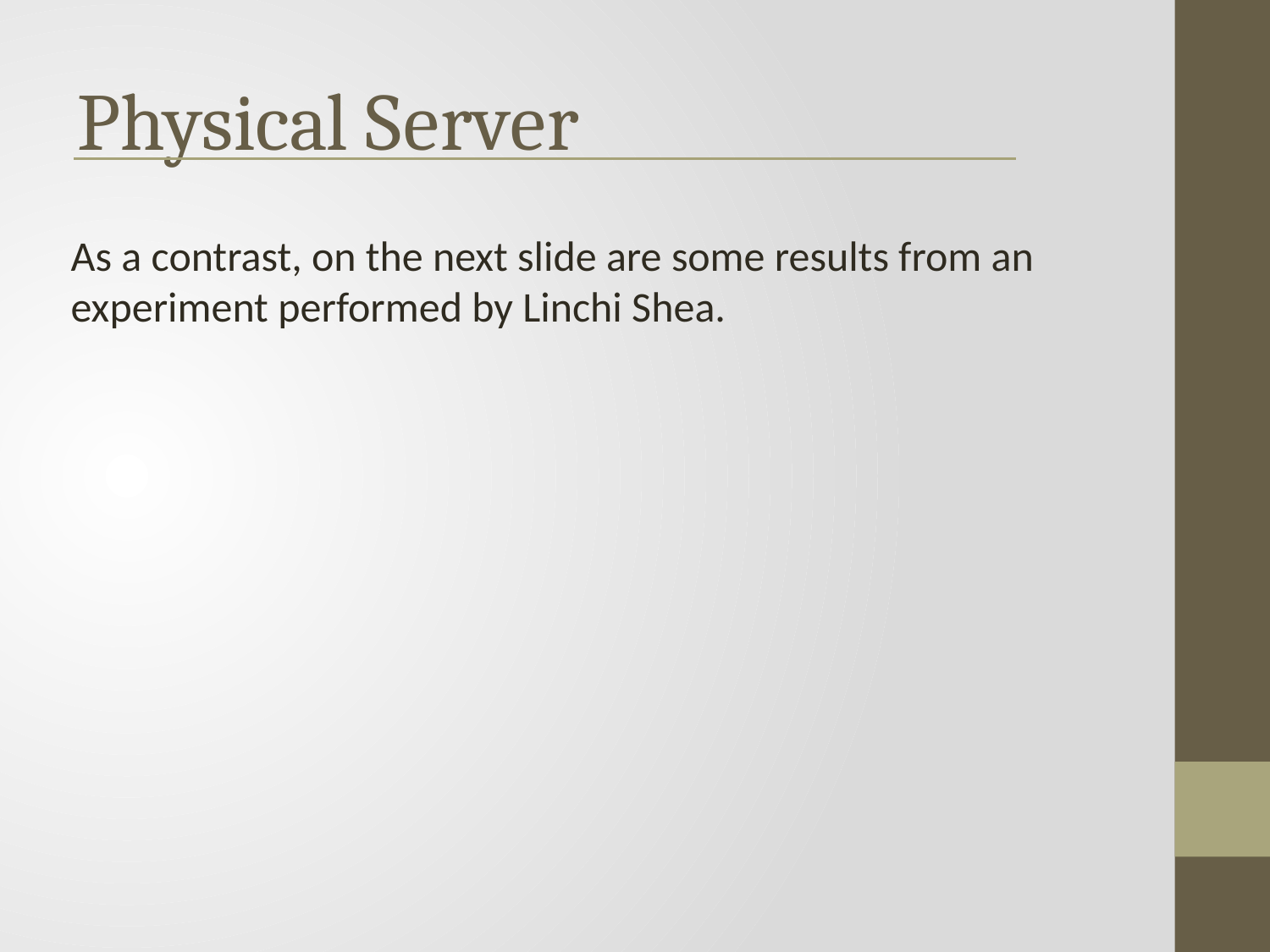

# Physical Server
As a contrast, on the next slide are some results from an experiment performed by Linchi Shea.